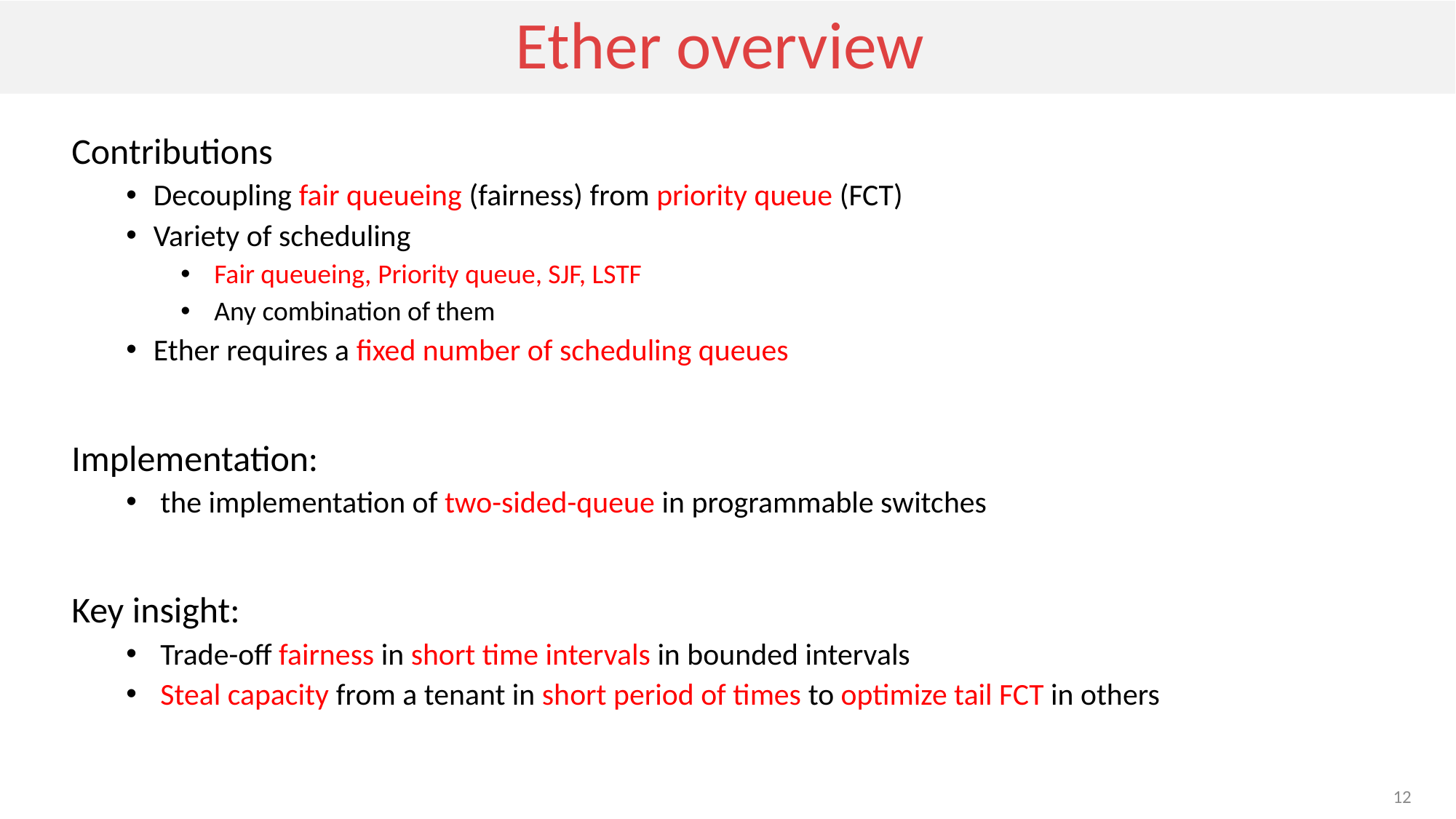

# Ether overview
Contributions
Decoupling fair queueing (fairness) from priority queue (FCT)
Variety of scheduling
 Fair queueing, Priority queue, SJF, LSTF
 Any combination of them
Ether requires a fixed number of scheduling queues

Implementation:
 the implementation of two-sided-queue in programmable switches

Key insight:
 Trade-off fairness in short time intervals in bounded intervals
 Steal capacity from a tenant in short period of times to optimize tail FCT in others

12